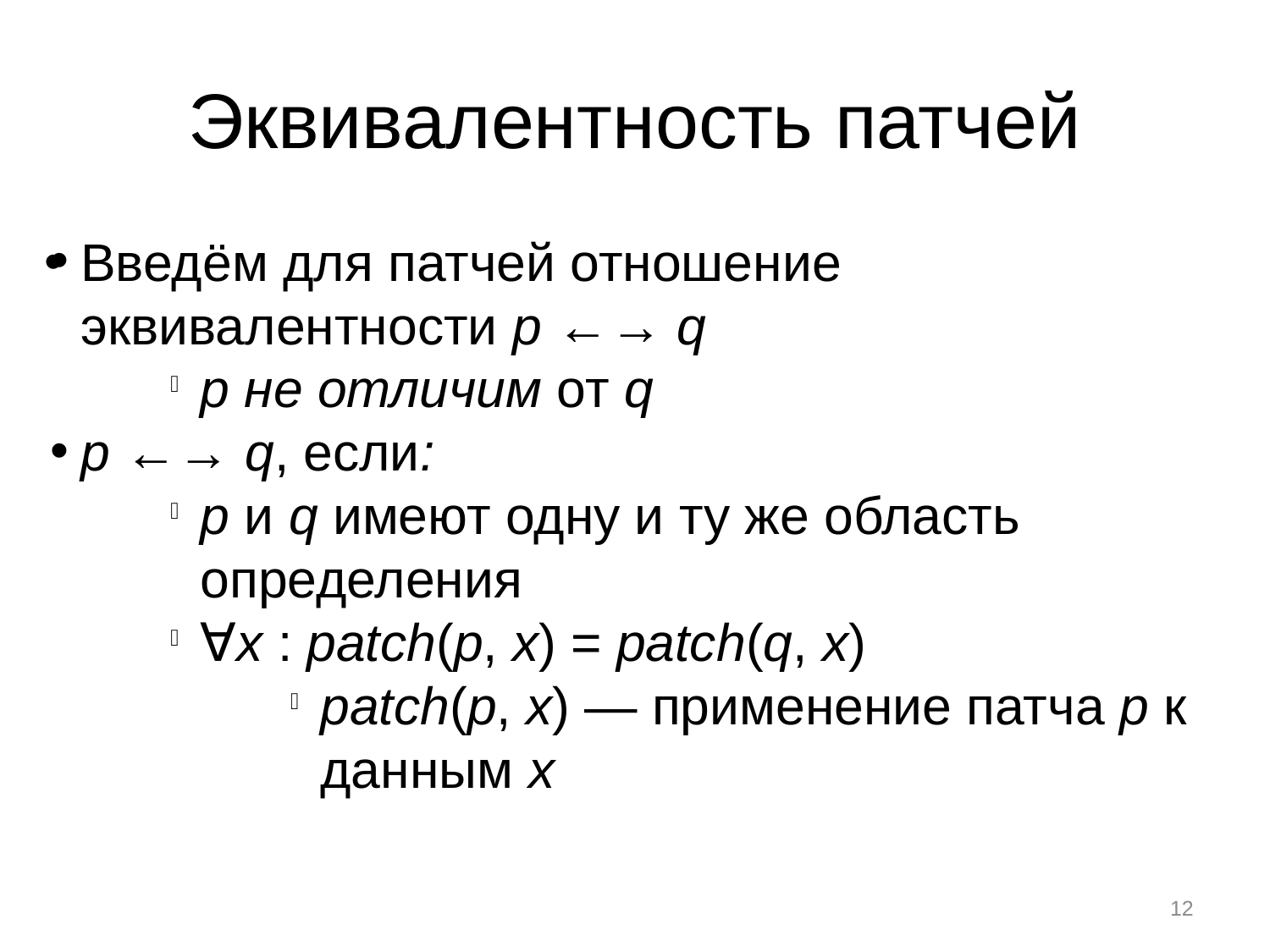

Эквивалентность патчей
Введём для патчей отношение эквивалентности p ←→ q
p не отличим от q
p ←→ q, если:
p и q имеют одну и ту же область определения
∀x : patch(p, x) = patch(q, x)
patch(p, x) — применение патча p к данным x

12